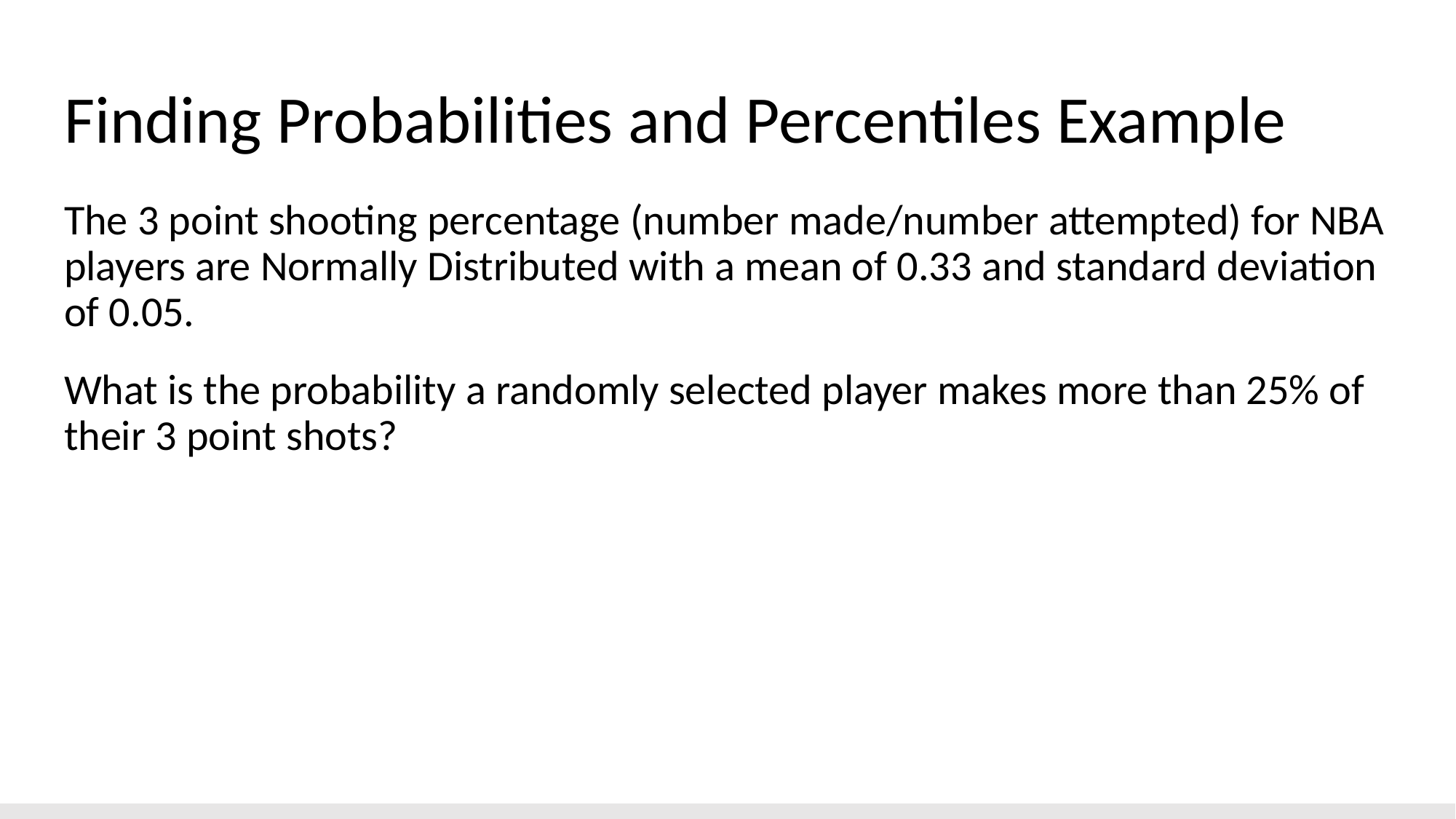

# Finding Probabilities and Percentiles Example
The 3 point shooting percentage (number made/number attempted) for NBA players are Normally Distributed with a mean of 0.33 and standard deviation of 0.05.
What is the probability a randomly selected player makes more than 25% of their 3 point shots?